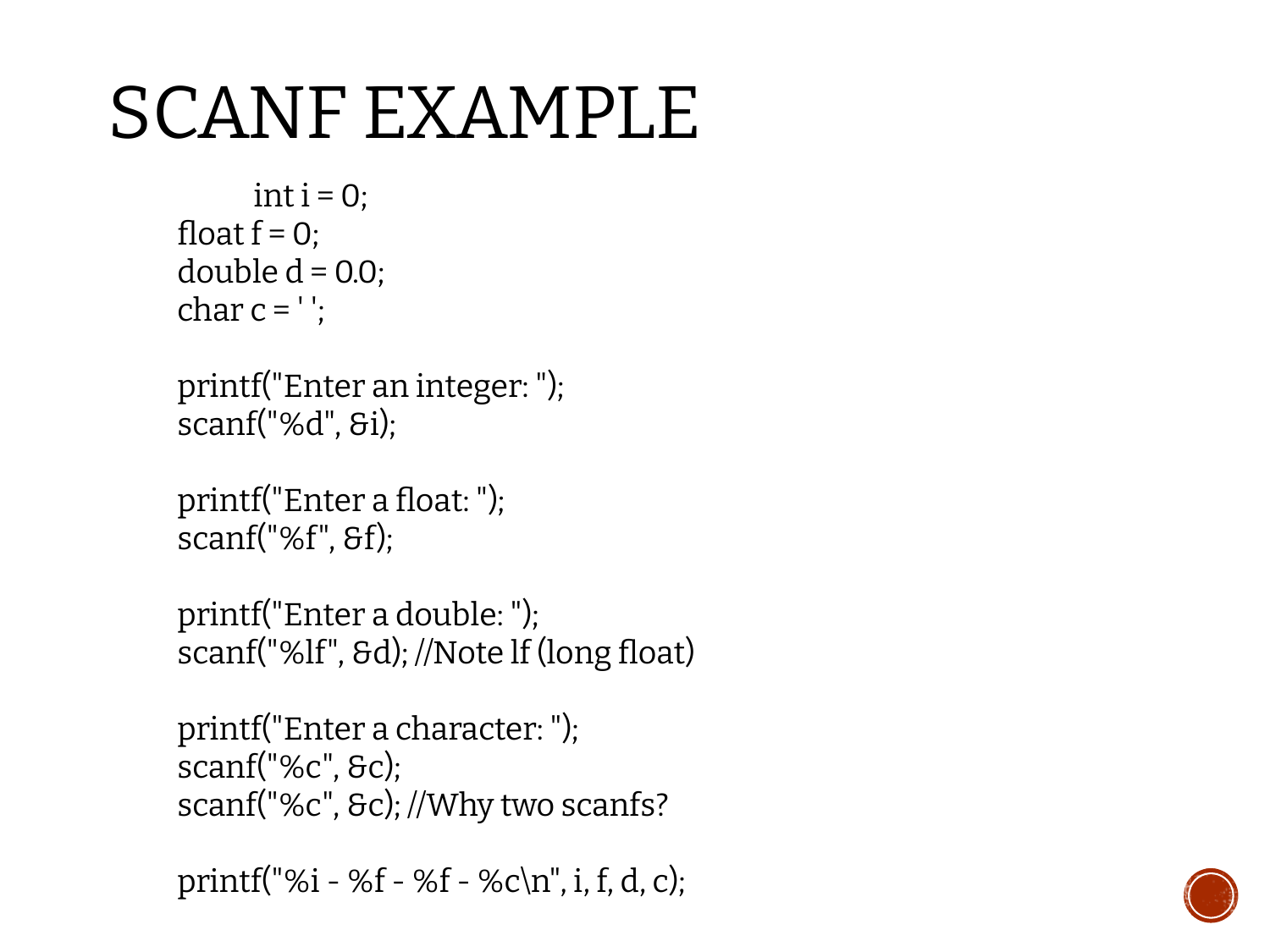

# Scanf Example
	int i = 0;
        float f = 0;
        double d = 0.0;
        char c = ' ';

        printf("Enter an integer: ");
        scanf("%d", &i);

        printf("Enter a float: ");
        scanf("%f", &f);

        printf("Enter a double: ");
        scanf("%lf", &d); //Note lf (long float)

        printf("Enter a character: ");
        scanf("%c", &c);
        scanf("%c", &c); //Why two scanfs?

        printf("%i - %f - %f - %c\n", i, f, d, c);